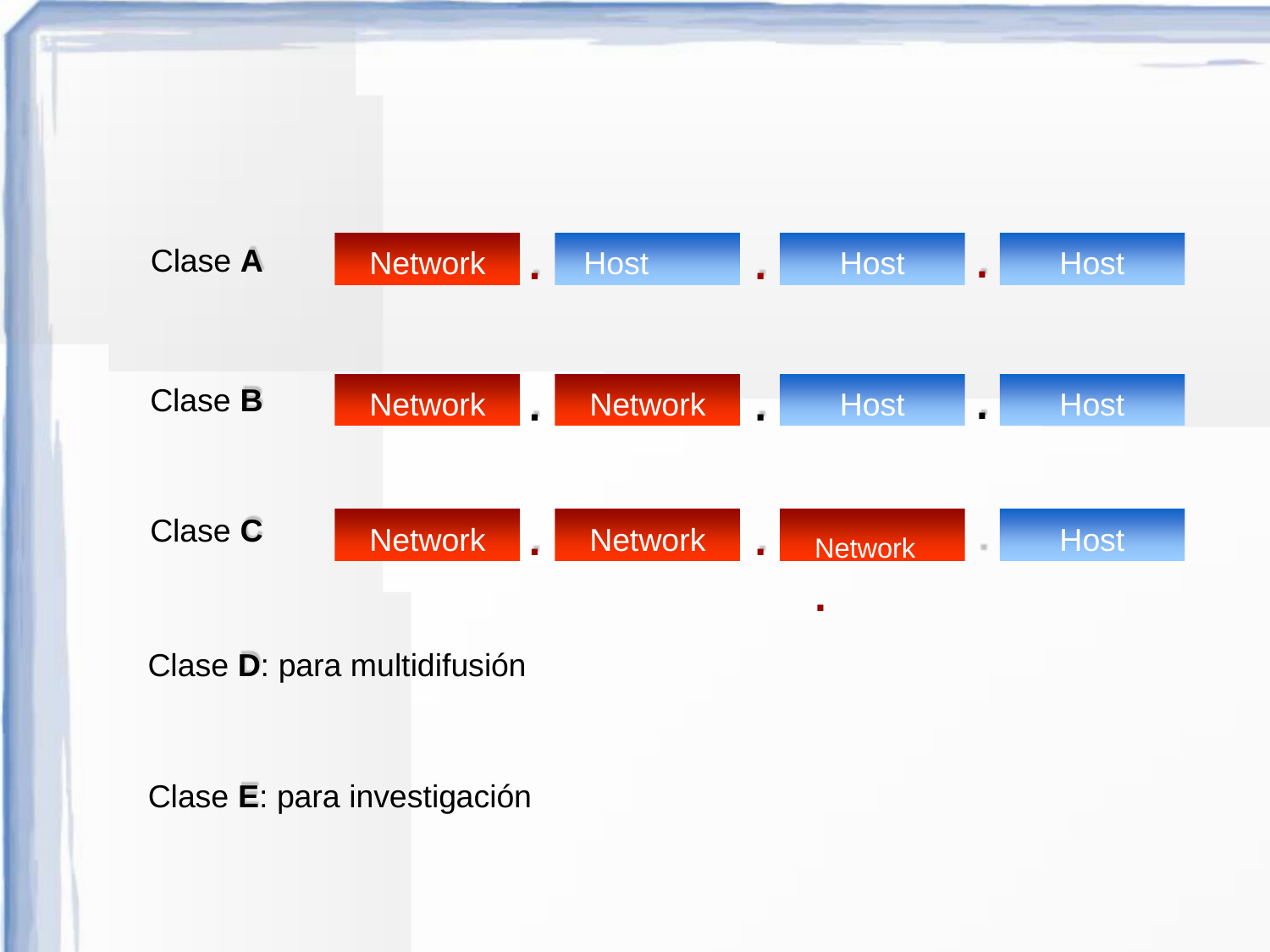

.
.
.
Clase A
Network
Host
Host
Host

.
.
.
Clase B
Network
Network
Host
Host

Clase C
Network	.
.
.
Network
Network
Host

Clase D: para multidifusión

Clase E: para investigación